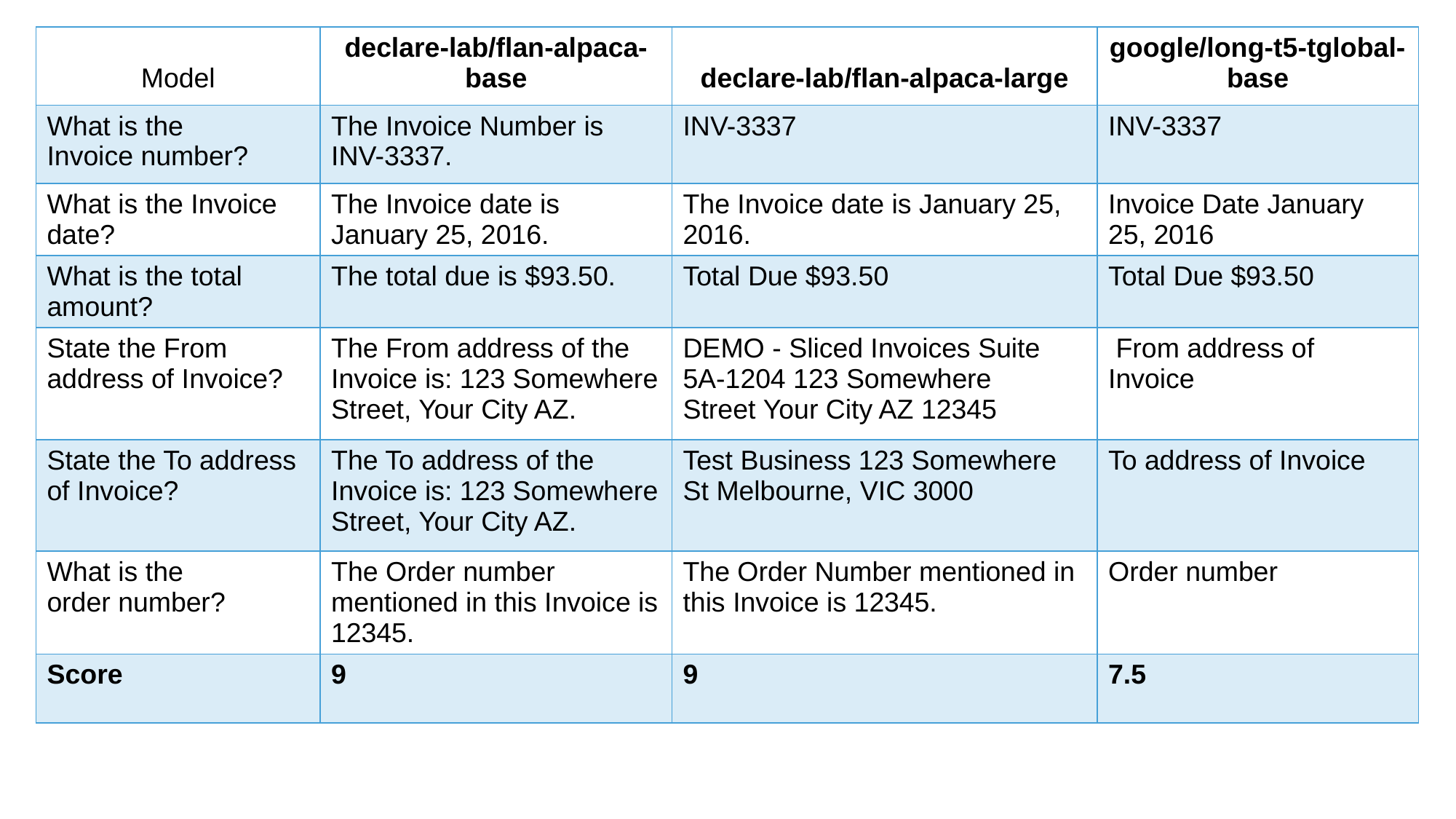

| Model​ | declare-lab/flan-alpaca-base​ | declare-lab/flan-alpaca-large | google/long-t5-tglobal-base |
| --- | --- | --- | --- |
| What is the Invoice number?​ | ​The Invoice Number is INV-3337. | ​INV-3337 | ​INV-3337 |
| What is the Invoice date?​ | ​The Invoice date is January 25, 2016. | ​The Invoice date is January 25, 2016. | ​Invoice Date January 25, 2016 |
| What is the total amount?​ | ​The total due is $93.50. | ​Total Due $93.50 | ​Total Due $93.50 |
| State the From address of Invoice?​ | ​The From address of the Invoice is: 123 Somewhere Street, Your City AZ. | DEMO - Sliced Invoices Suite 5A-1204 123 Somewhere Street Your City AZ 12345 | ​ From address of Invoice |
| State the To address of Invoice?​ ​ | ​The To address of the Invoice is: 123 Somewhere Street, Your City AZ. | ​Test Business 123 Somewhere St Melbourne, VIC 3000 | ​To address of Invoice |
| What is the order number?​ | ​The Order number mentioned in this Invoice is 12345. | ​The Order Number mentioned in this Invoice is 12345. | ​Order number |
| Score​ | 9 | 9 | 7.5 |